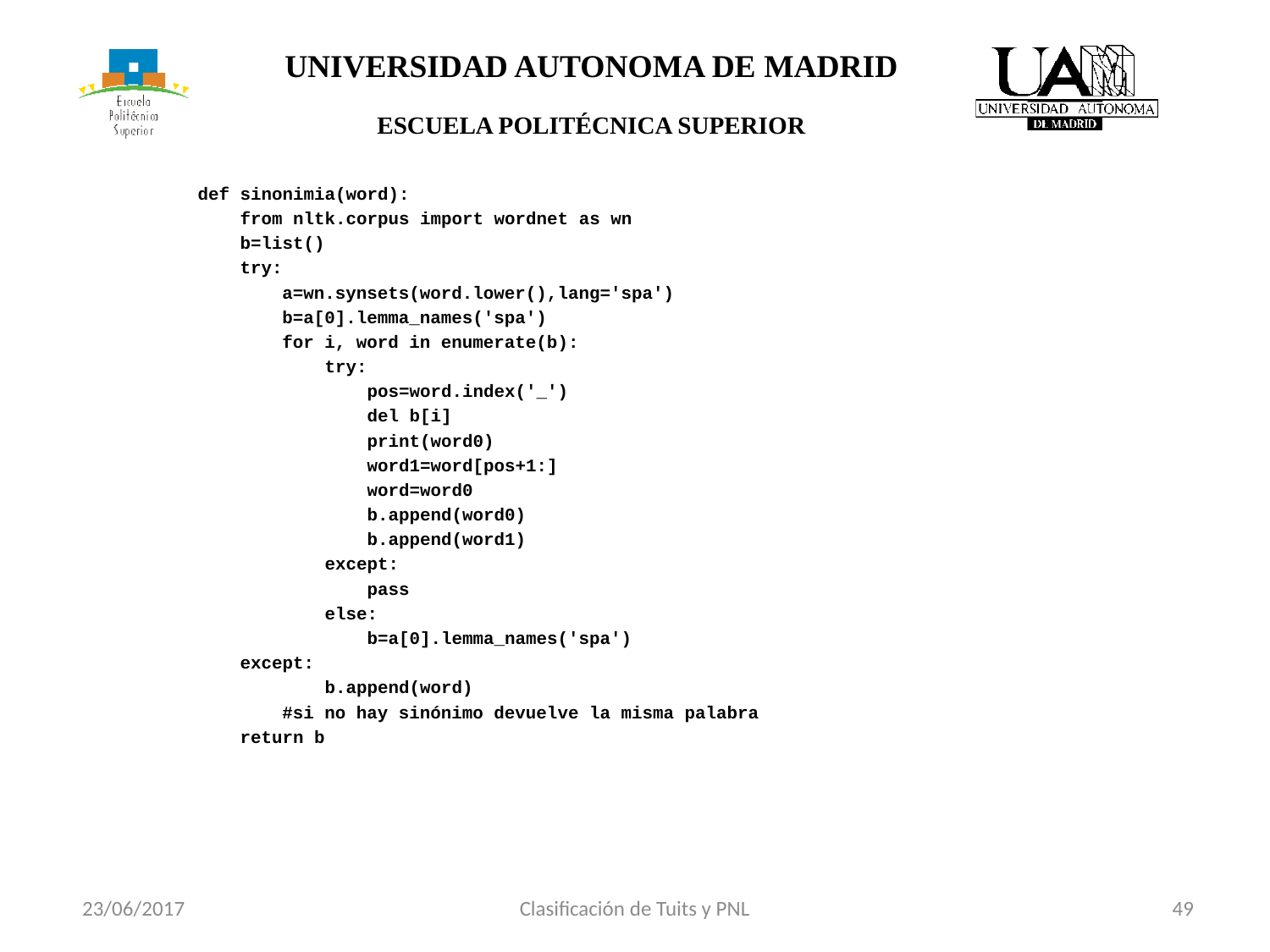

def sinonimia(word):
    from nltk.corpus import wordnet as wn
    b=list()
    try:
        a=wn.synsets(word.lower(),lang='spa')
        b=a[0].lemma_names('spa')
        for i, word in enumerate(b):
            try:
                pos=word.index('_')
                del b[i]
                print(word0)
                word1=word[pos+1:]
                word=word0
                b.append(word0)
                b.append(word1)
            except:
                pass
            else:
                b=a[0].lemma_names('spa')
    except:
            b.append(word)
        #si no hay sinónimo devuelve la misma palabra
    return b

Clasificación de Tuits y PNL
49
23/06/2017